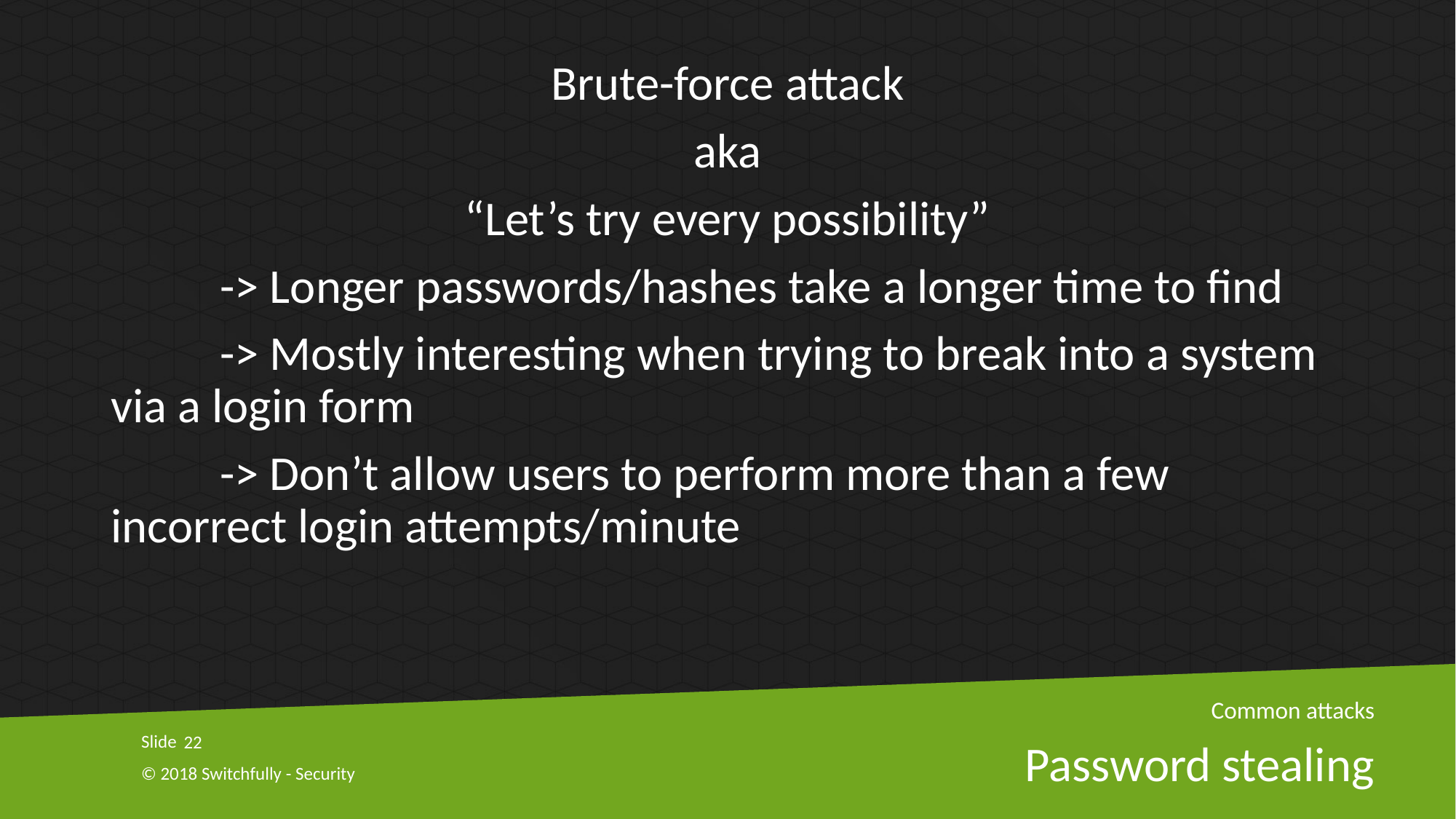

Brute-force attack
aka
“Let’s try every possibility”
	-> Longer passwords/hashes take a longer time to find
	-> Mostly interesting when trying to break into a system via a login form
	-> Don’t allow users to perform more than a few incorrect login attempts/minute

Common attacks
22
# Password stealing
© 2018 Switchfully - Security